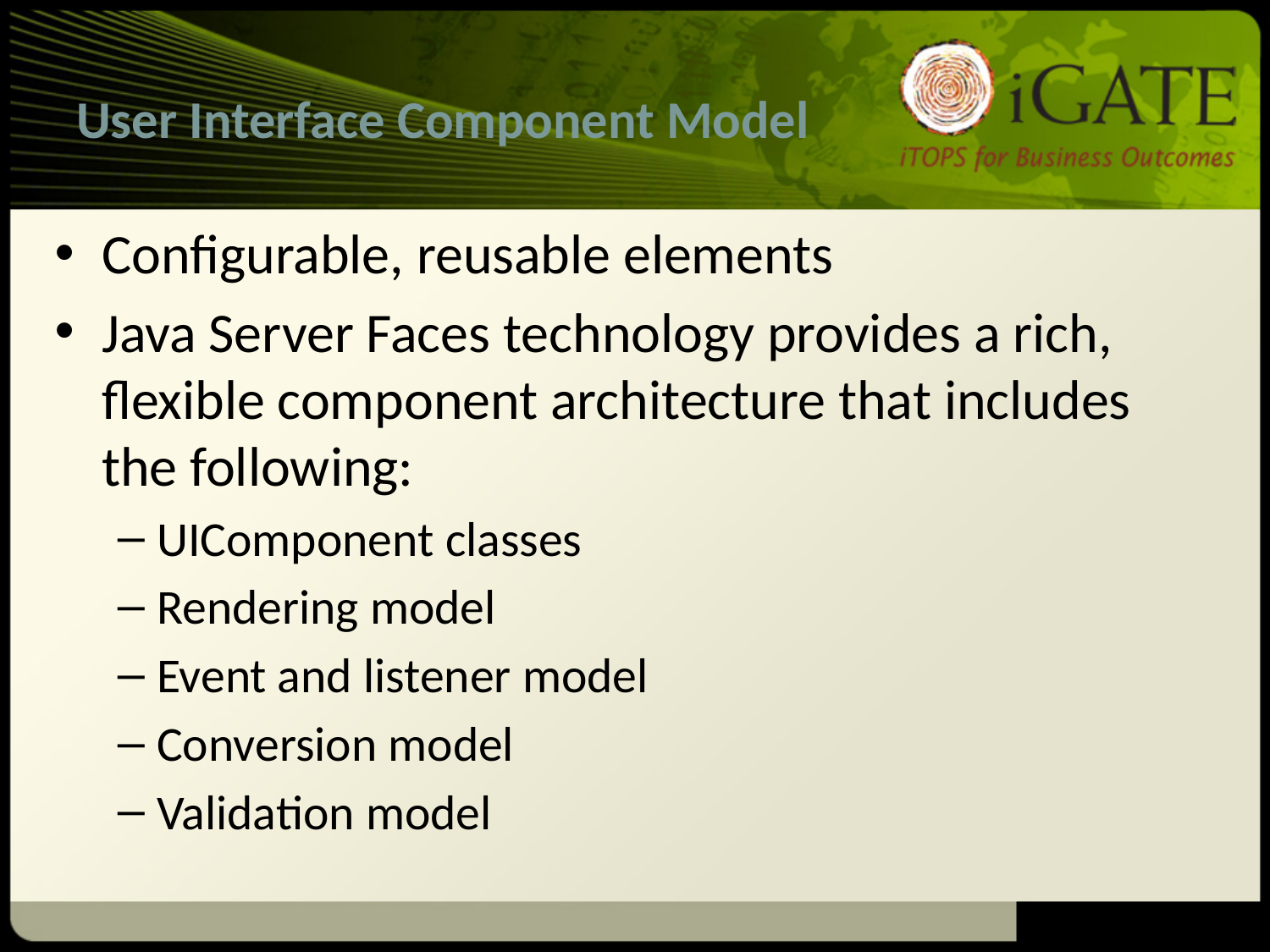

# User Interface Component Model
Configurable, reusable elements
Java Server Faces technology provides a rich, flexible component architecture that includes the following:
UIComponent classes
Rendering model
Event and listener model
Conversion model
Validation model